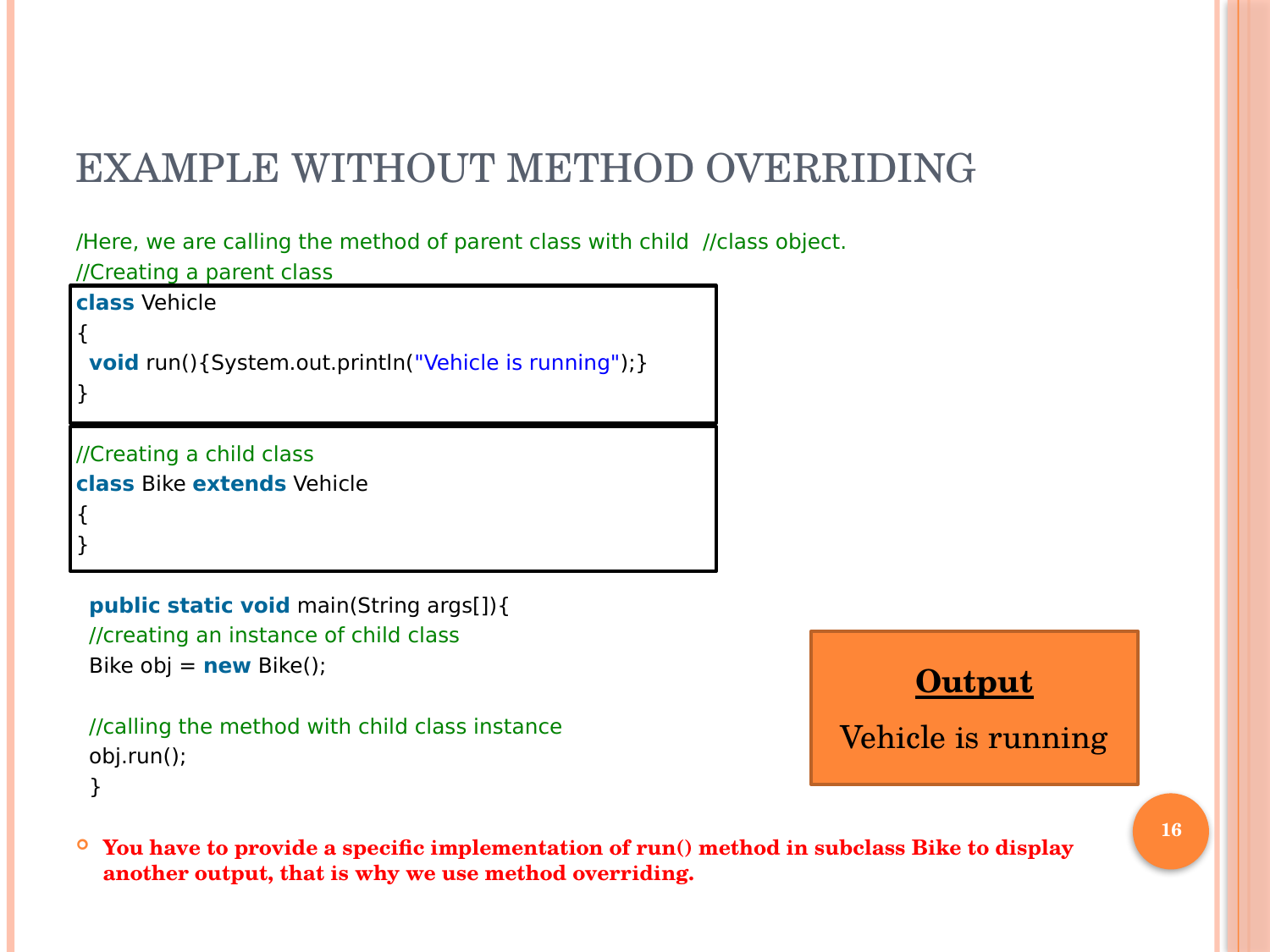

# Example without method overriding
/Here, we are calling the method of parent class with child  //class object.
//Creating a parent class
class Vehicle
{
  void run(){System.out.println("Vehicle is running");}
}

//Creating a child class
class Bike extends Vehicle
{
}

  public static void main(String args[]){
  //creating an instance of child class
  Bike obj = new Bike();

  //calling the method with child class instance
  obj.run();
  }

You have to provide a specific implementation of run() method in subclass Bike to display another output, that is why we use method overriding.

Output
Vehicle is running
16